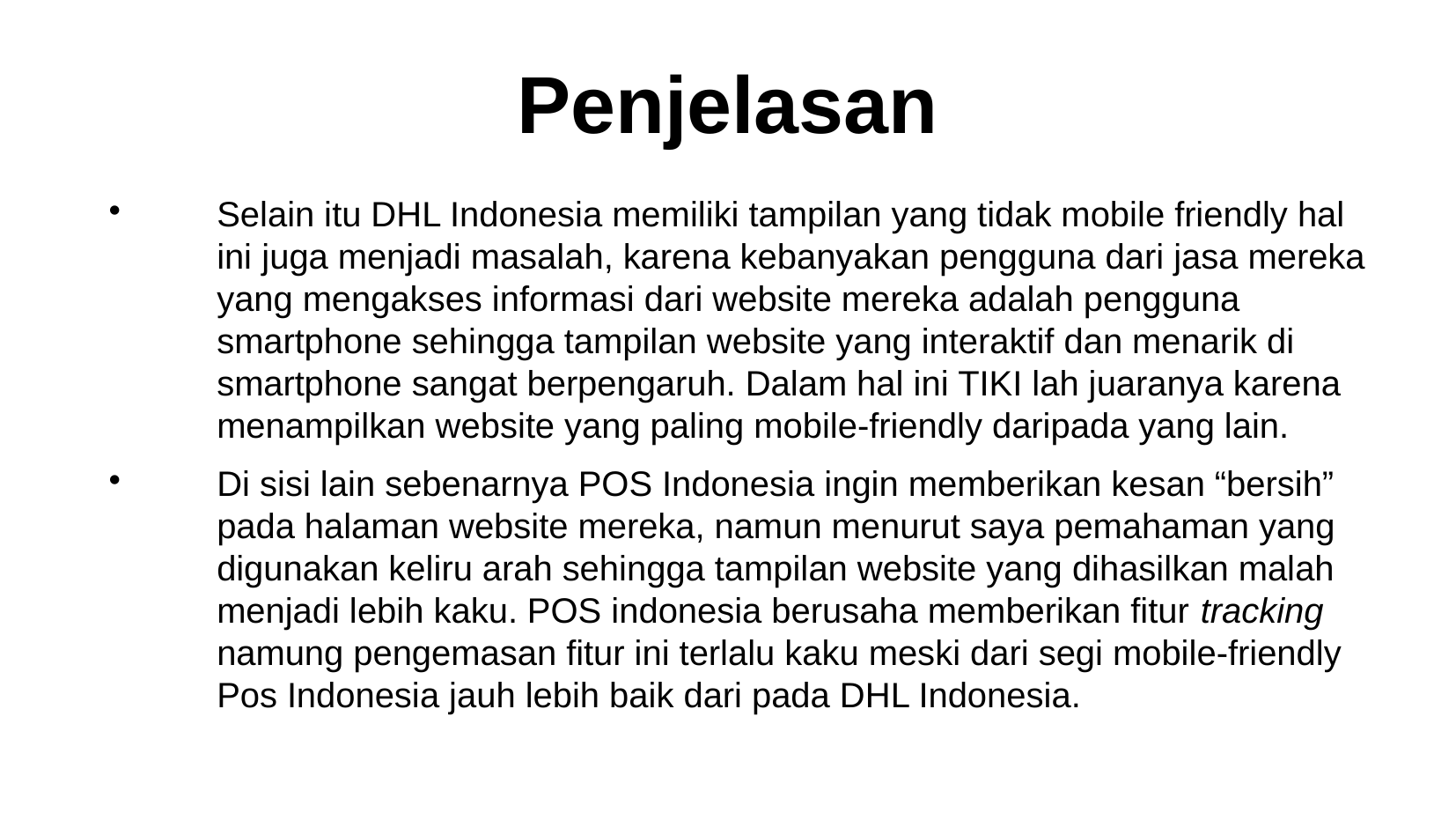

Penjelasan
Selain itu DHL Indonesia memiliki tampilan yang tidak mobile friendly hal ini juga menjadi masalah, karena kebanyakan pengguna dari jasa mereka yang mengakses informasi dari website mereka adalah pengguna smartphone sehingga tampilan website yang interaktif dan menarik di smartphone sangat berpengaruh. Dalam hal ini TIKI lah juaranya karena menampilkan website yang paling mobile-friendly daripada yang lain.
Di sisi lain sebenarnya POS Indonesia ingin memberikan kesan “bersih” pada halaman website mereka, namun menurut saya pemahaman yang digunakan keliru arah sehingga tampilan website yang dihasilkan malah menjadi lebih kaku. POS indonesia berusaha memberikan fitur tracking namung pengemasan fitur ini terlalu kaku meski dari segi mobile-friendly Pos Indonesia jauh lebih baik dari pada DHL Indonesia.